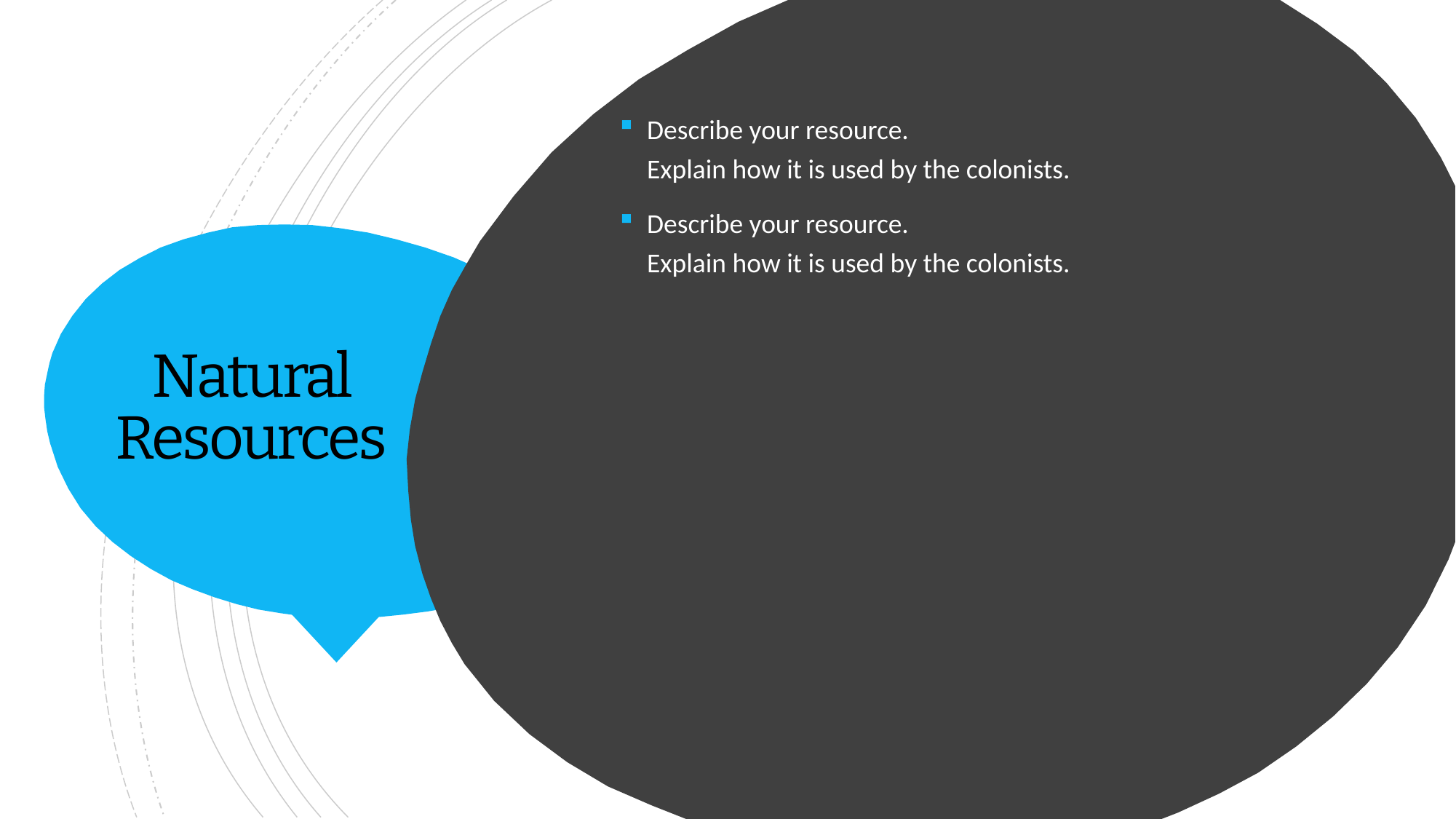

Describe your resource.
Explain how it is used by the colonists.
Describe your resource.
Explain how it is used by the colonists.
# Natural Resources